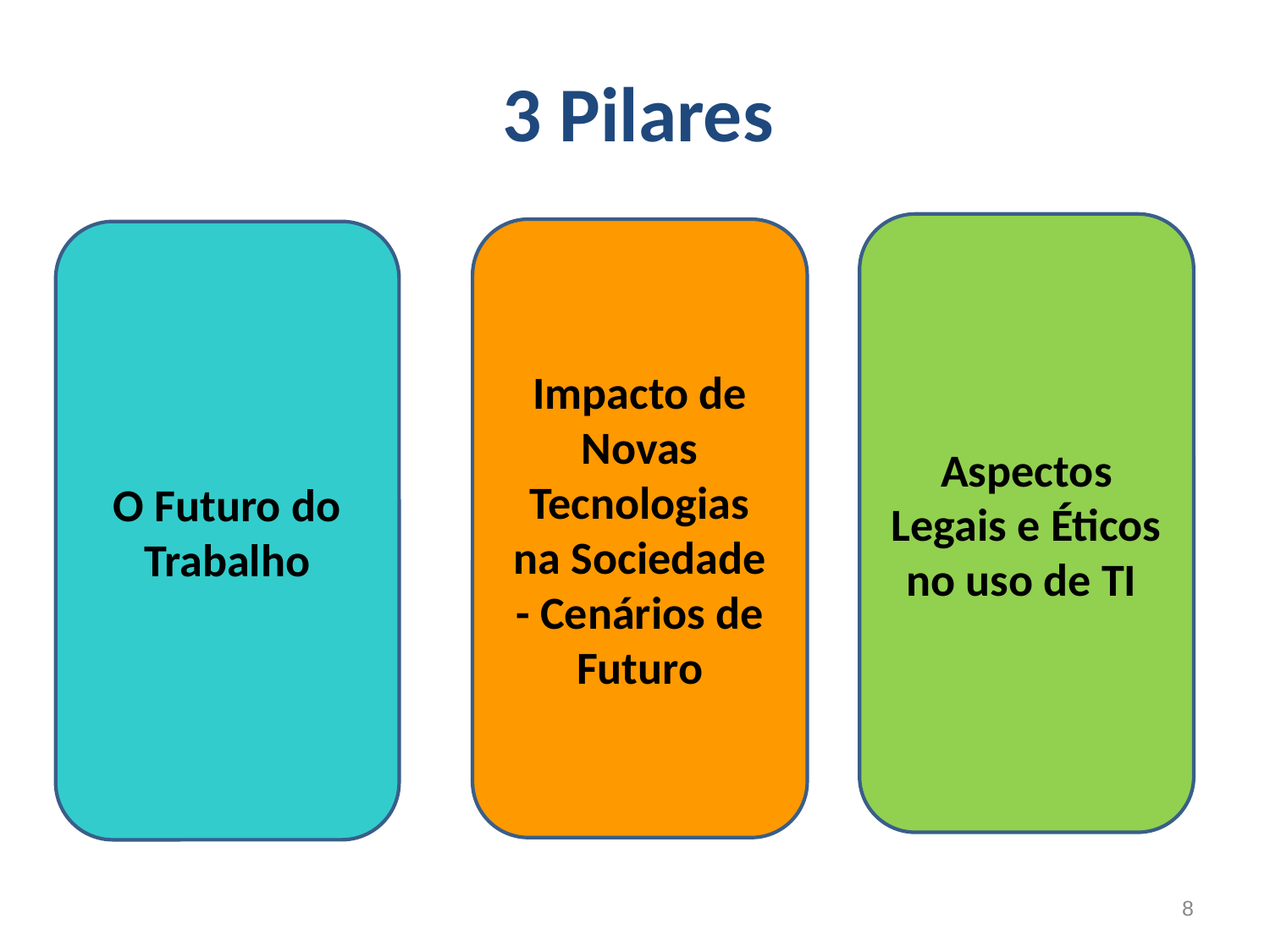

# 3 Pilares
Aspectos Legais e Éticos no uso de TI
Impacto de Novas Tecnologias na Sociedade - Cenários de Futuro
O Futuro do Trabalho
8